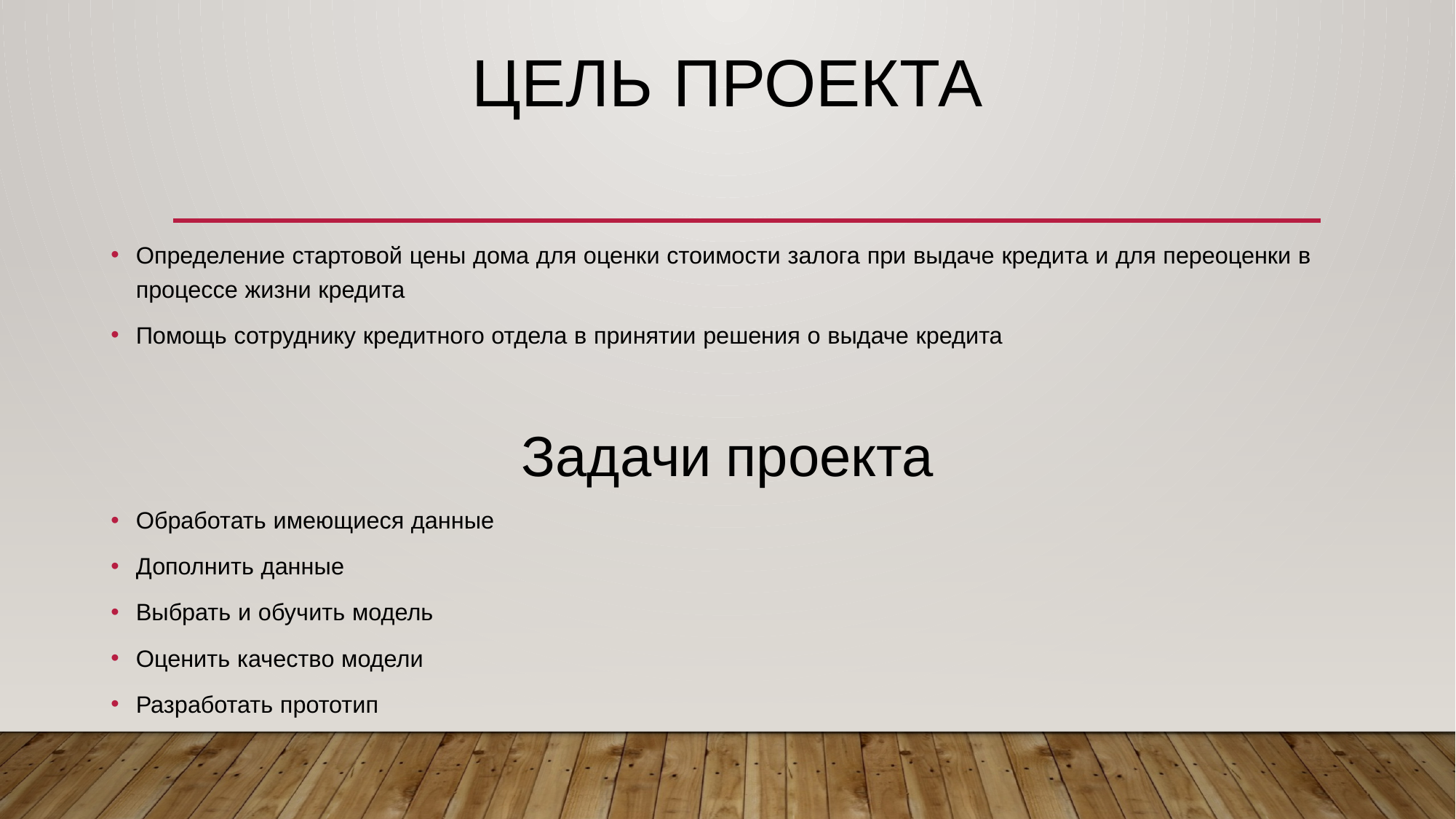

# Цель проекта
Определение стартовой цены дома для оценки стоимости залога при выдаче кредита и для переоценки в процессе жизни кредита
Помощь сотруднику кредитного отдела в принятии решения о выдаче кредита

Задачи проекта
Обработать имеющиеся данные
Дополнить данные
Выбрать и обучить модель
Оценить качество модели
Разработать прототип